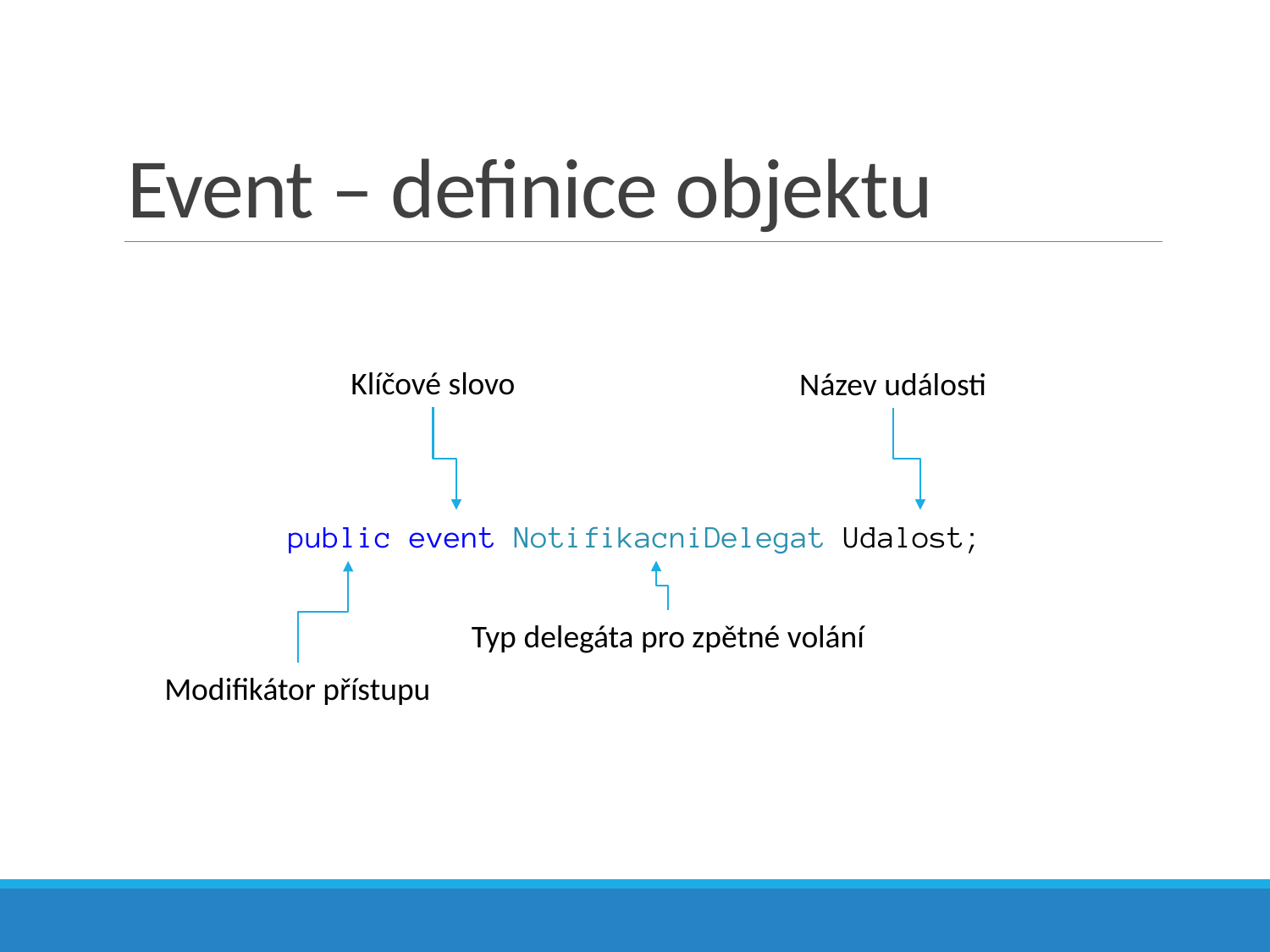

# Event – definice objektu

Klíčové slovo
Název události
public event NotifikacniDelegat Udalost;
Typ delegáta pro zpětné volání
Modifikátor přístupu